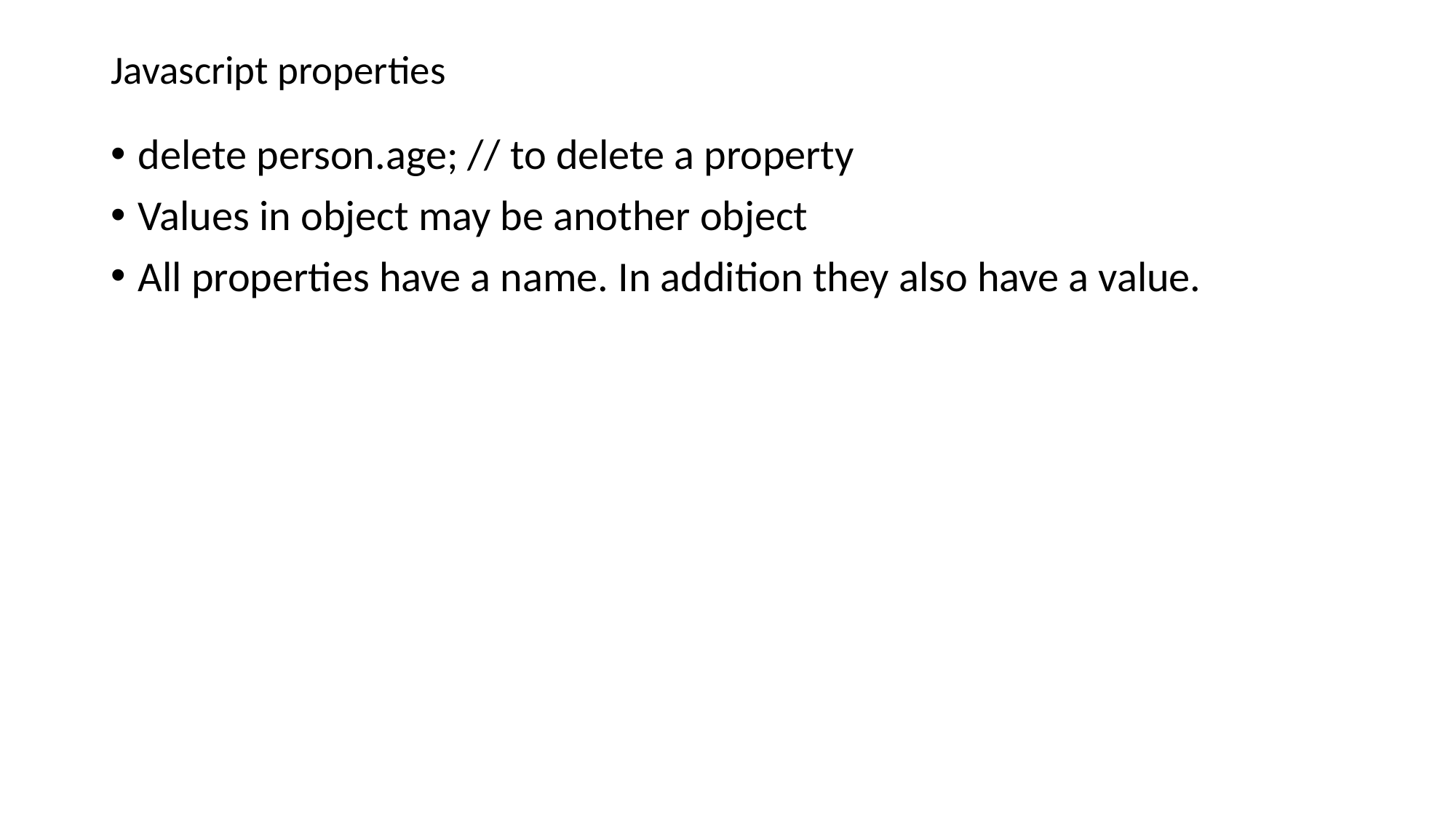

# Javascript properties
delete person.age; // to delete a property
Values in object may be another object
All properties have a name. In addition they also have a value.